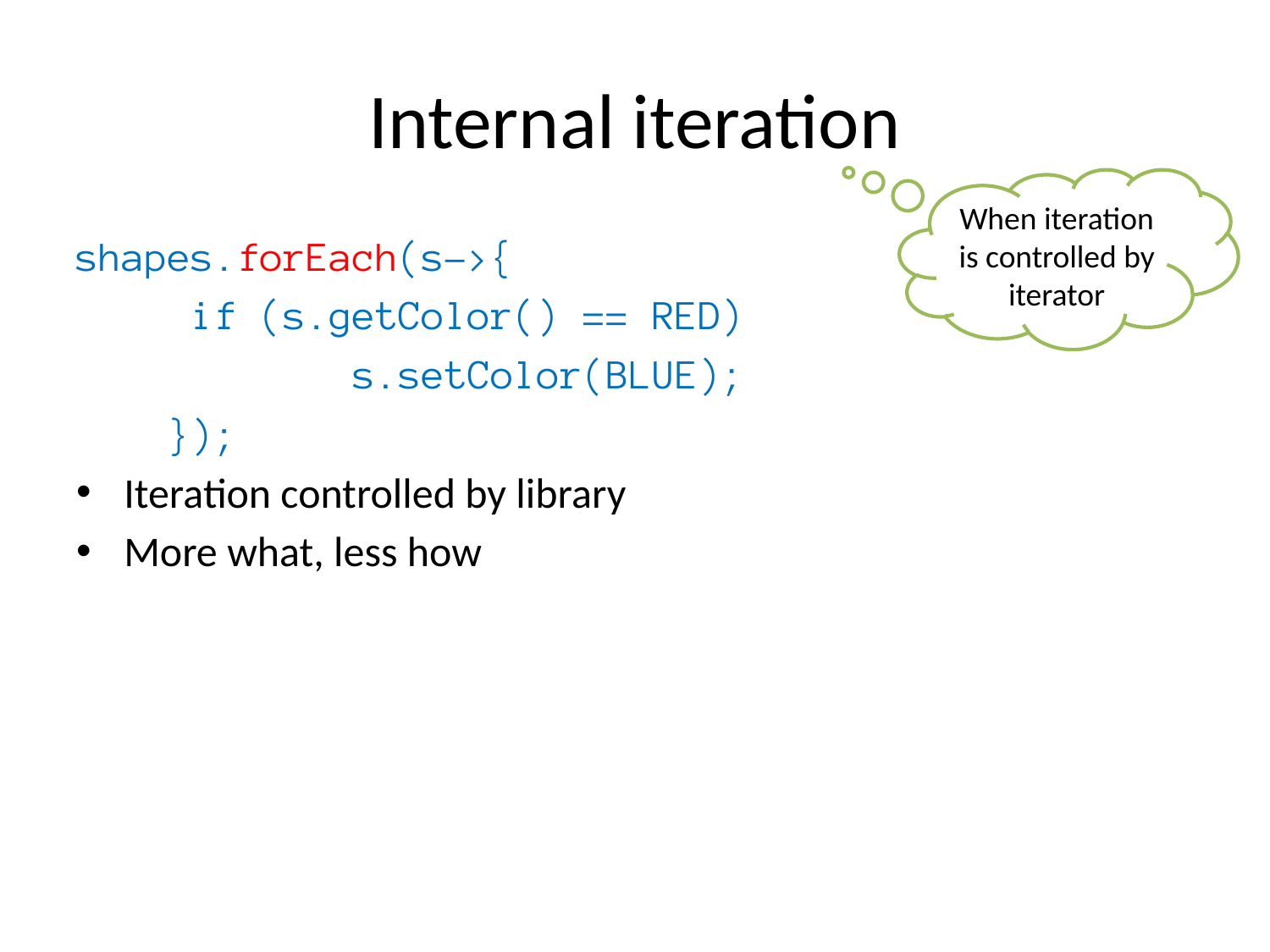

# Internal iteration
When iteration is controlled by iterator
shapes.forEach(s->{
     if (s.getColor() == RED)
            s.setColor(BLUE);
    });
Iteration controlled by library
More what, less how